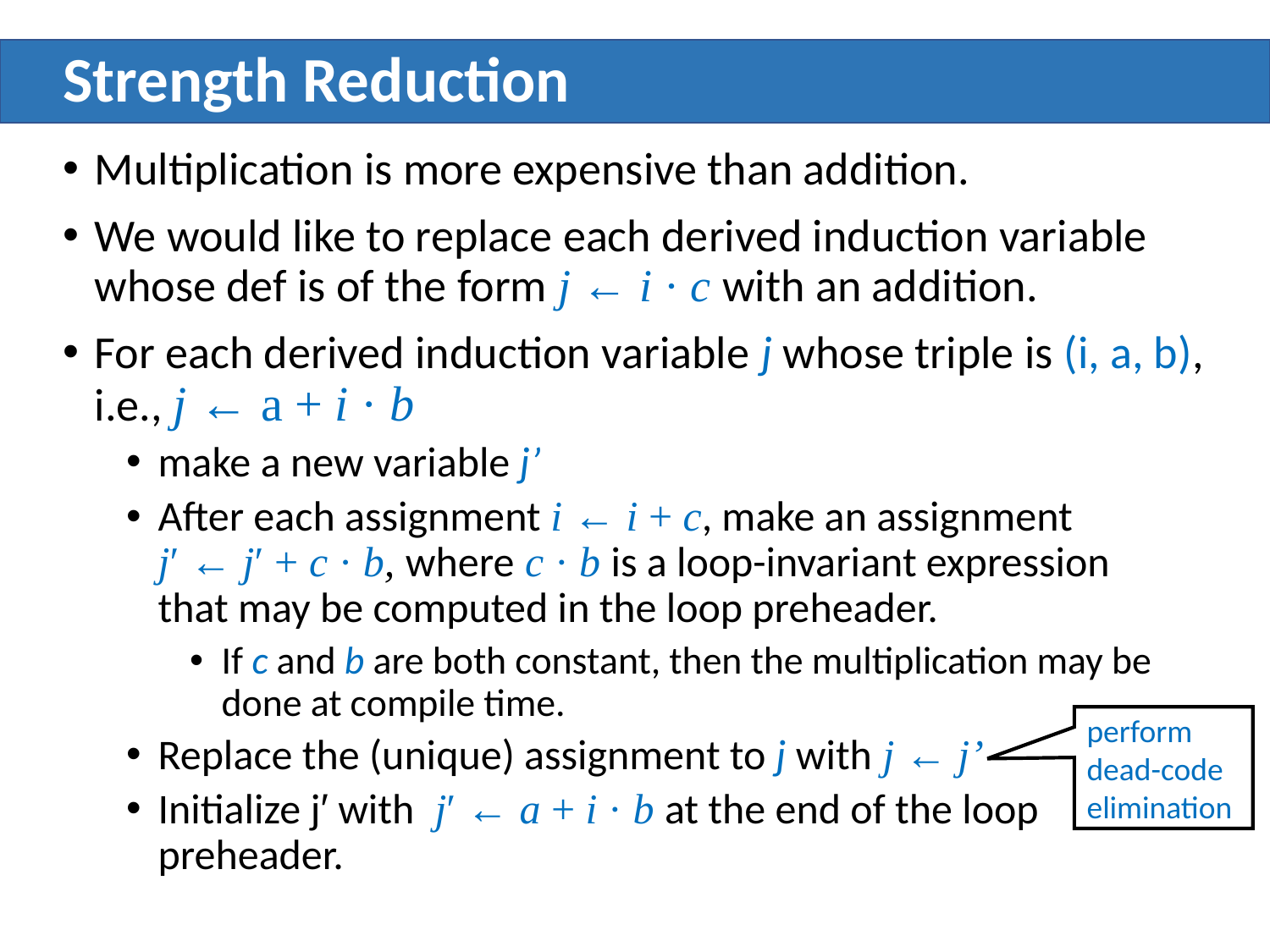

# Strength Reduction
Multiplication is more expensive than addition.
We would like to replace each derived induction variable whose def is of the form j ← i · c with an addition.
For each derived induction variable j whose triple is (i, a, b), i.e., j ← a + i · b
make a new variable j’
After each assignment i ← i + c, make an assignment              j′ ← j′ + c · b, where c · b is a loop-invariant expression    that may be computed in the loop preheader.
If c and b are both constant, then the multiplication may be done at compile time.
Replace the (unique) assignment to j with j ← j’
Initialize j′ with  j′ ← a + i · b at the end of the loop preheader.

perform dead-code elimination